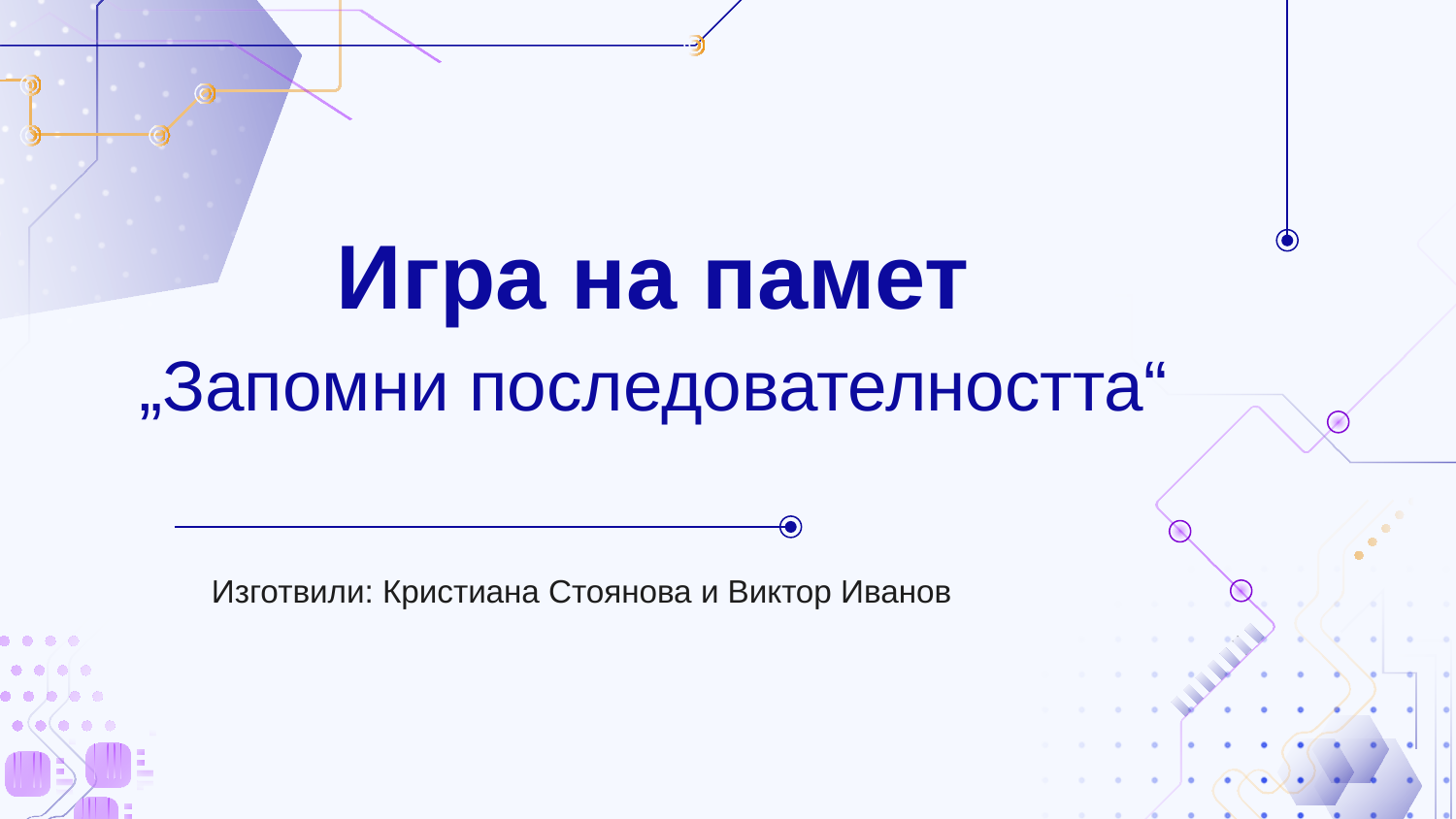

# Игра на памет „Запомни последователността“

Изготвили: Кристиана Стоянова и Виктор Иванов